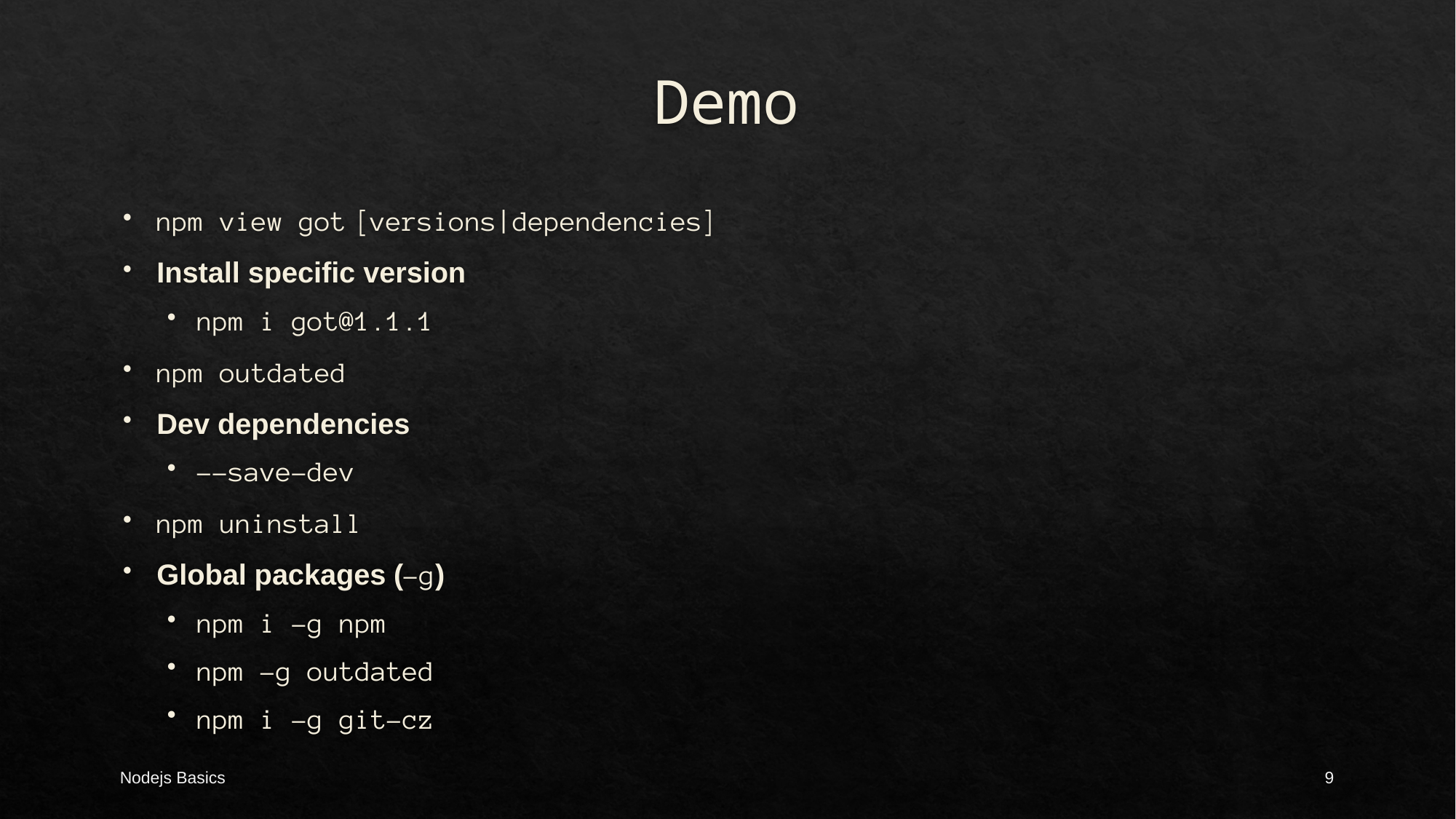

# Demo
npm view got [versions|dependencies]
Install specific version
npm i got@1.1.1
npm outdated
Dev dependencies
--save-dev
npm uninstall
Global packages (-g)
npm i -g npm
npm -g outdated
npm i -g git-cz
Nodejs Basics
9